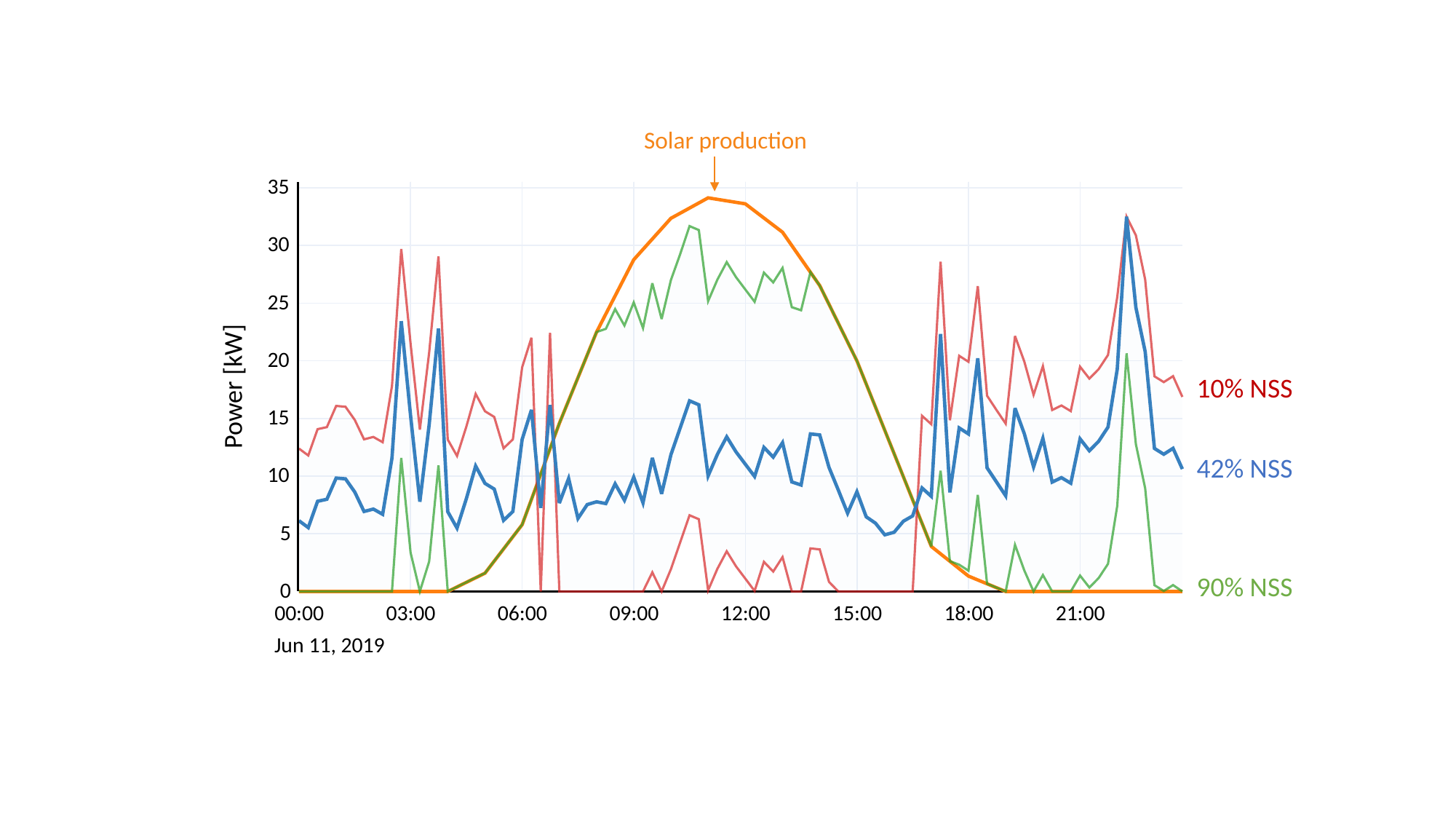

Solar production

35
30
25
20
15
10
5
0

Power [kW]
10% NSS
42% NSS
90% NSS

00:00
03:00
06:00
09:00
12:00
15:00
18:00
21:00
Jun 11, 2019